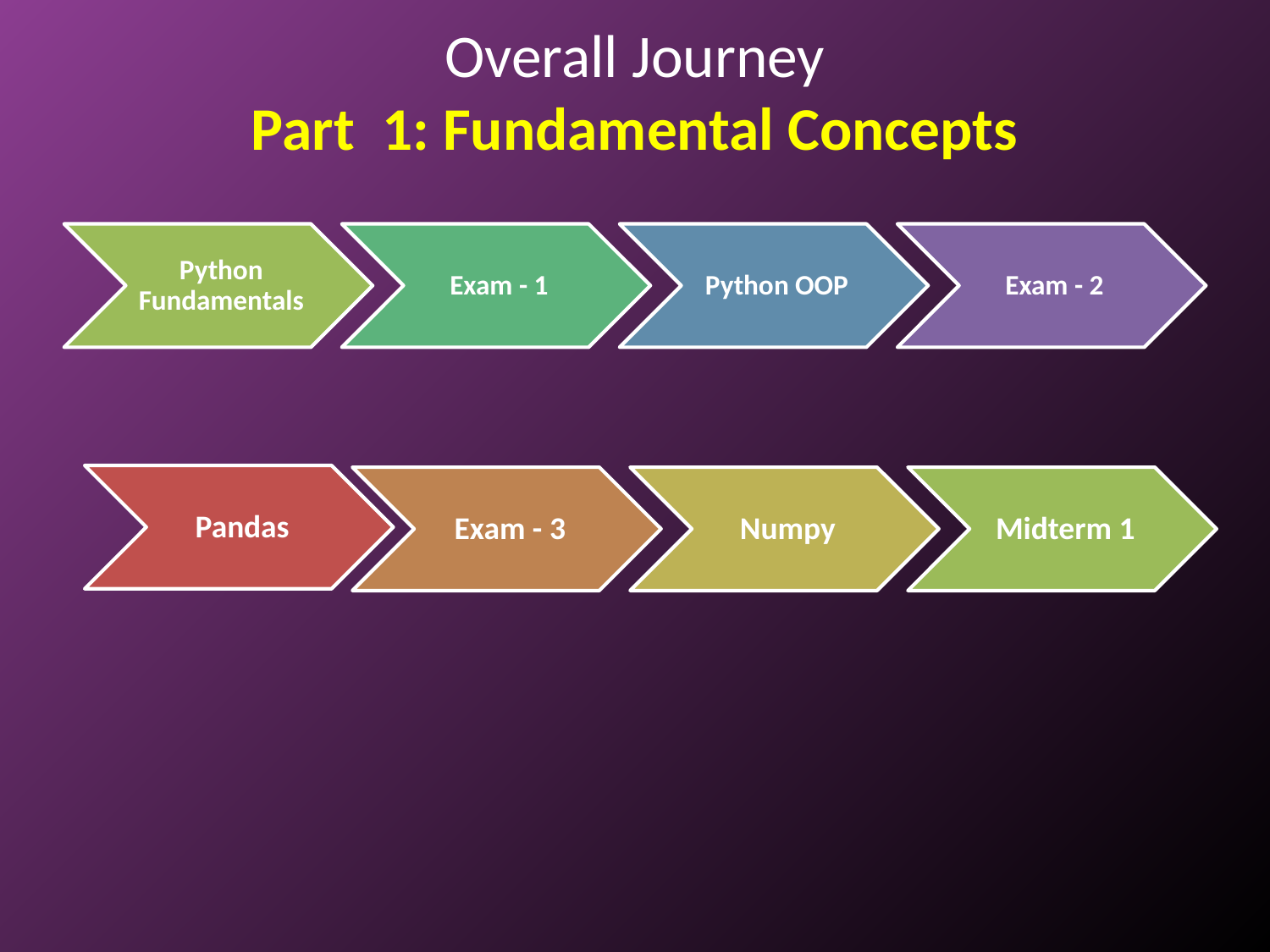

# Overall Journey Part  1: Fundamental Concepts
Python Fundamentals
Exam - 1
Python OOP
Exam - 2
Pandas
Exam - 3
Numpy
Midterm 1